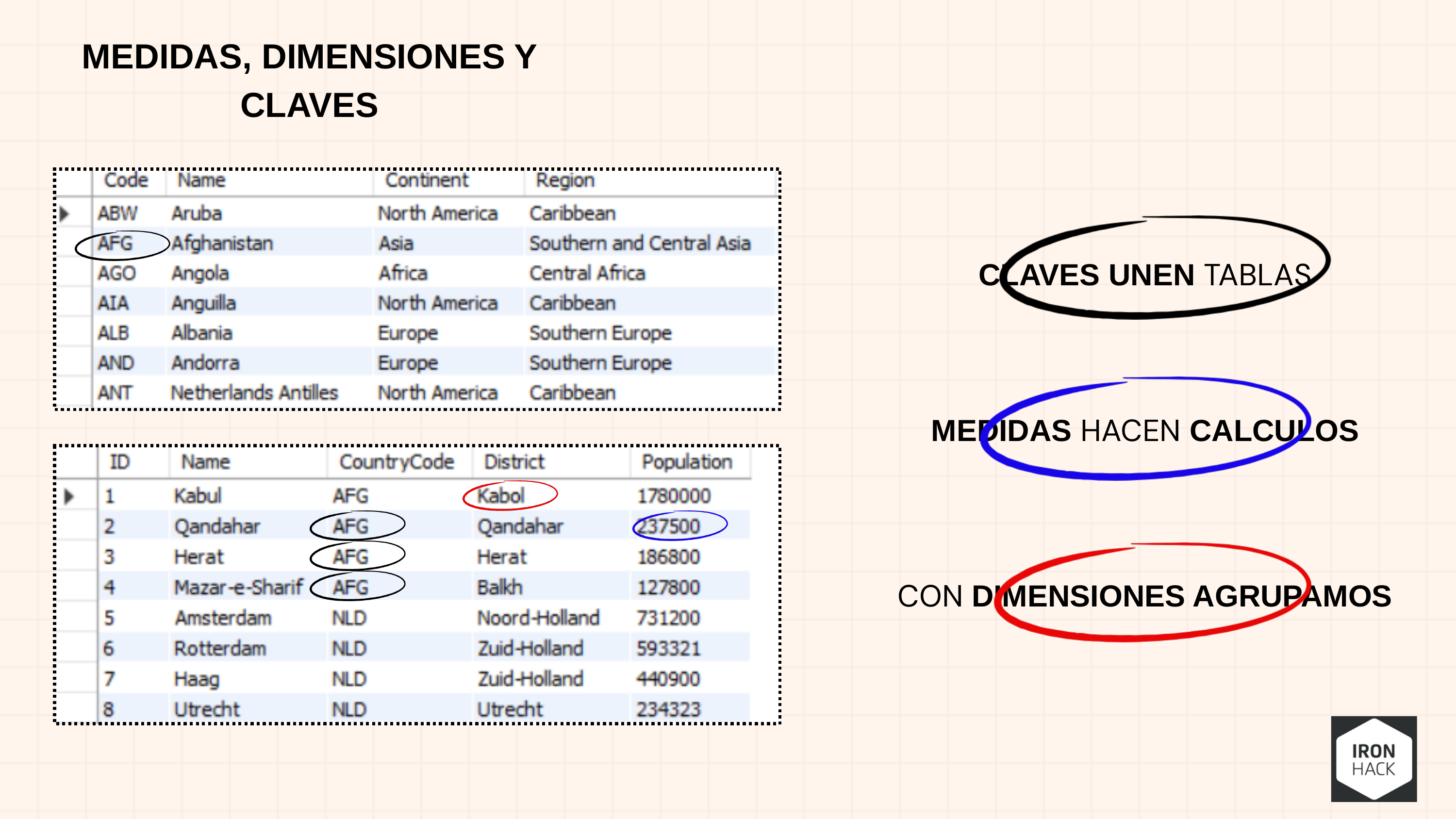

MEDIDAS, DIMENSIONES Y CLAVES

CLAVES UNEN TABLAS

MEDIDAS HACEN CALCULOS

CON DIMENSIONES AGRUPAMOS